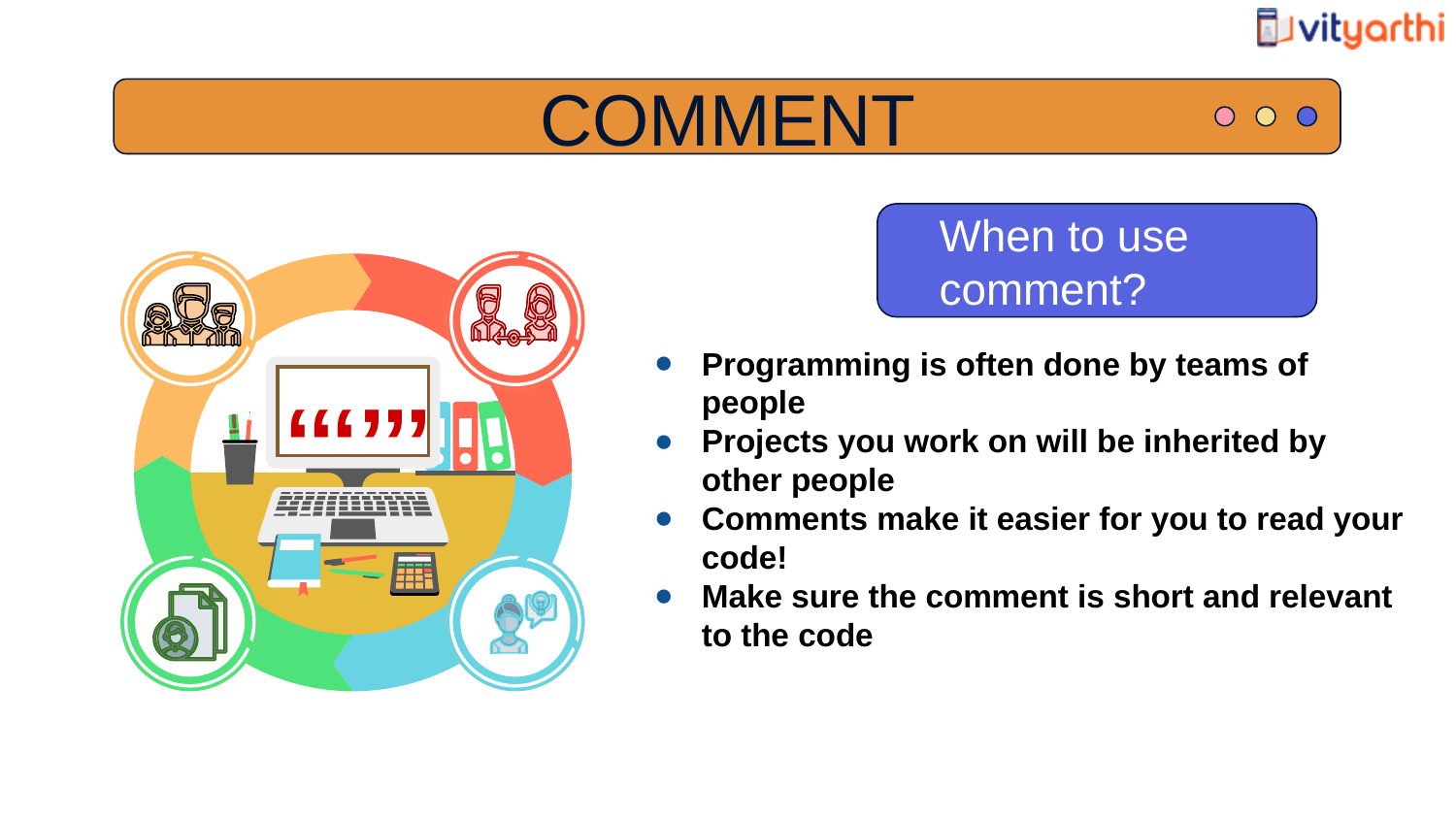

COMMENT

When to use comment?

Programming is often done by teams of people
Projects you work on will be inherited by other people
Comments make it easier for you to read your code!
Make sure the comment is short and relevant to the code

‘‘‘’’’